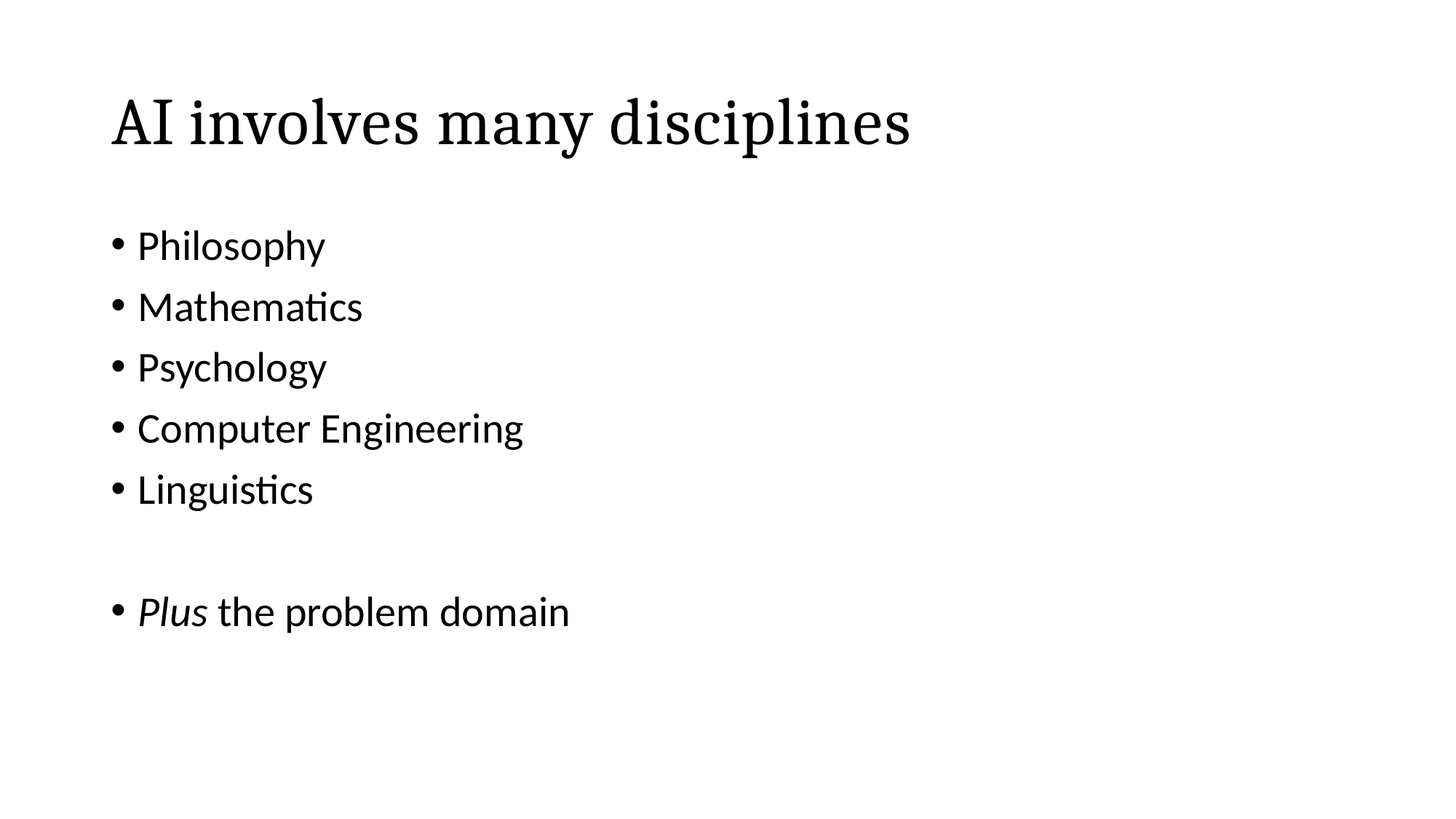

# AI involves many disciplines
Philosophy
Mathematics
Psychology
Computer Engineering
Linguistics

Plus the problem domain